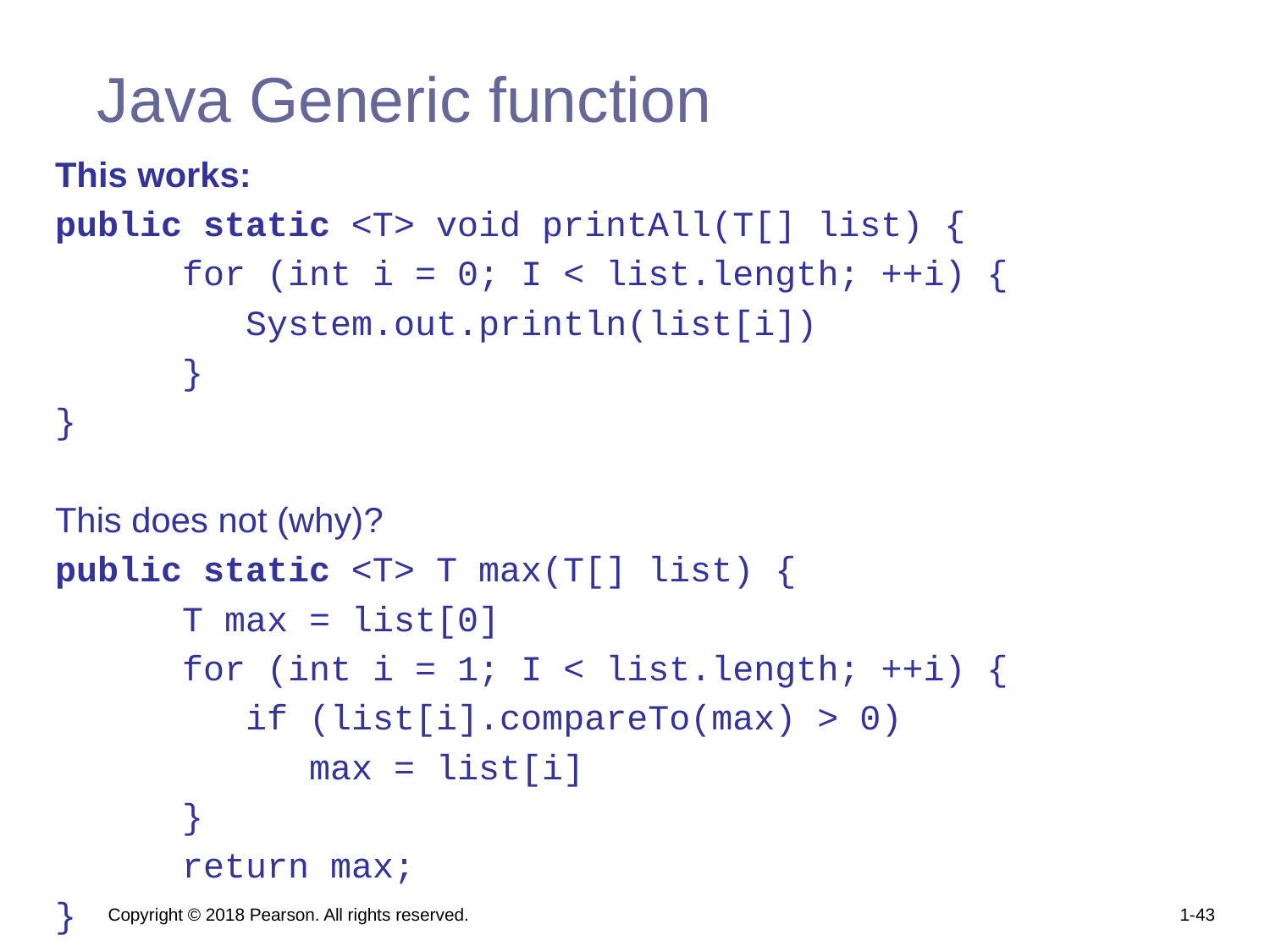

# Java Generic function
This works:
public static <T> void printAll(T[] list) {
	for (int i = 0; I < list.length; ++i) {
	   System.out.println(list[i])
	}
}

This does not (why)?
public static <T> T max(T[] list) {
	T max = list[0]
	for (int i = 1; I < list.length; ++i) {
	   if (list[i].compareTo(max) > 0)
		max = list[i]
	}
	return max;
}

Copyright © 2018 Pearson. All rights reserved.
1-43